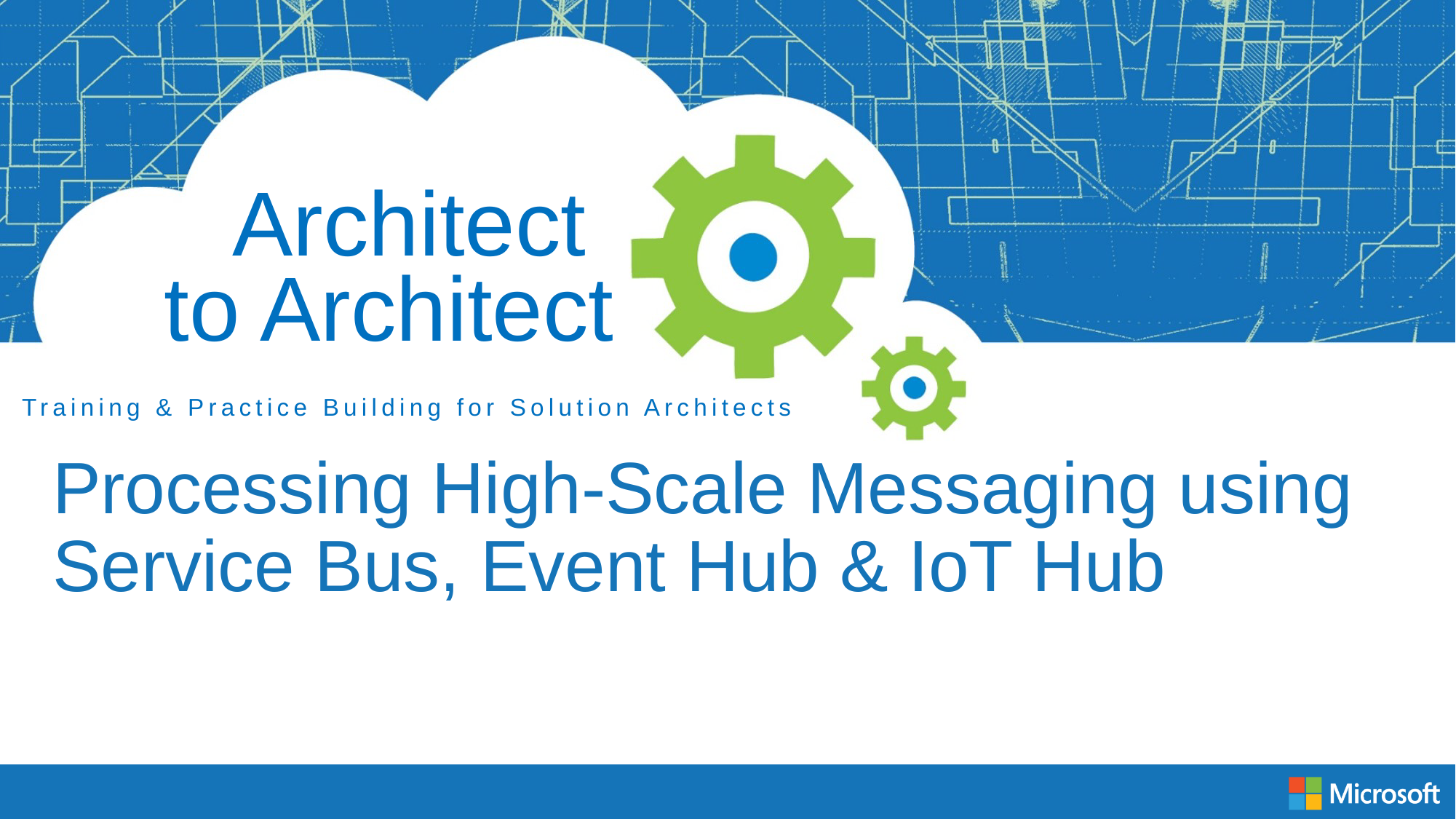

Processing High-Scale Messaging using Service Bus, Event Hub & IoT Hub